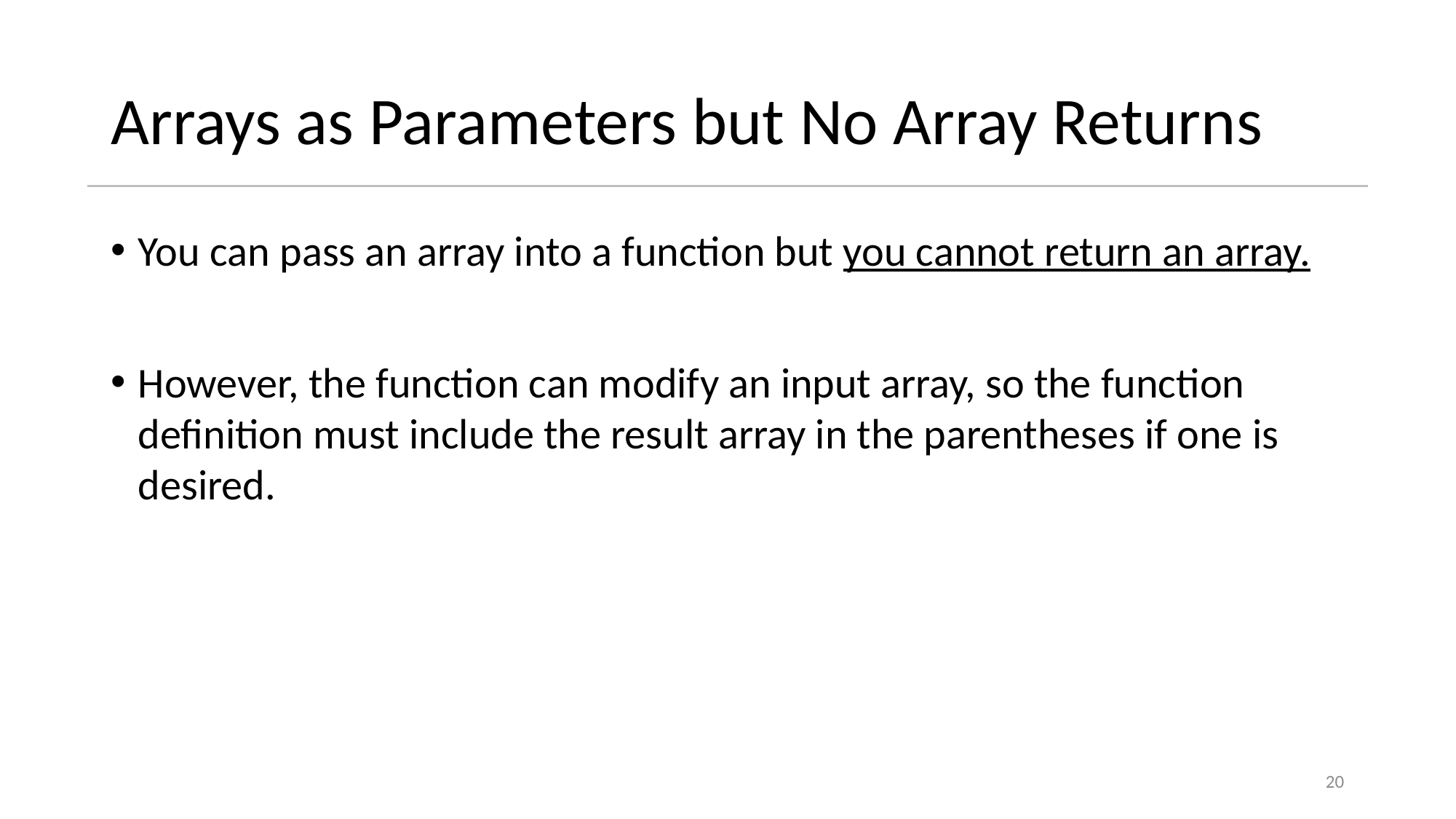

# Arrays as Parameters but No Array Returns
You can pass an array into a function but you cannot return an array.

However, the function can modify an input array, so the function definition must include the result array in the parentheses if one is desired.

20